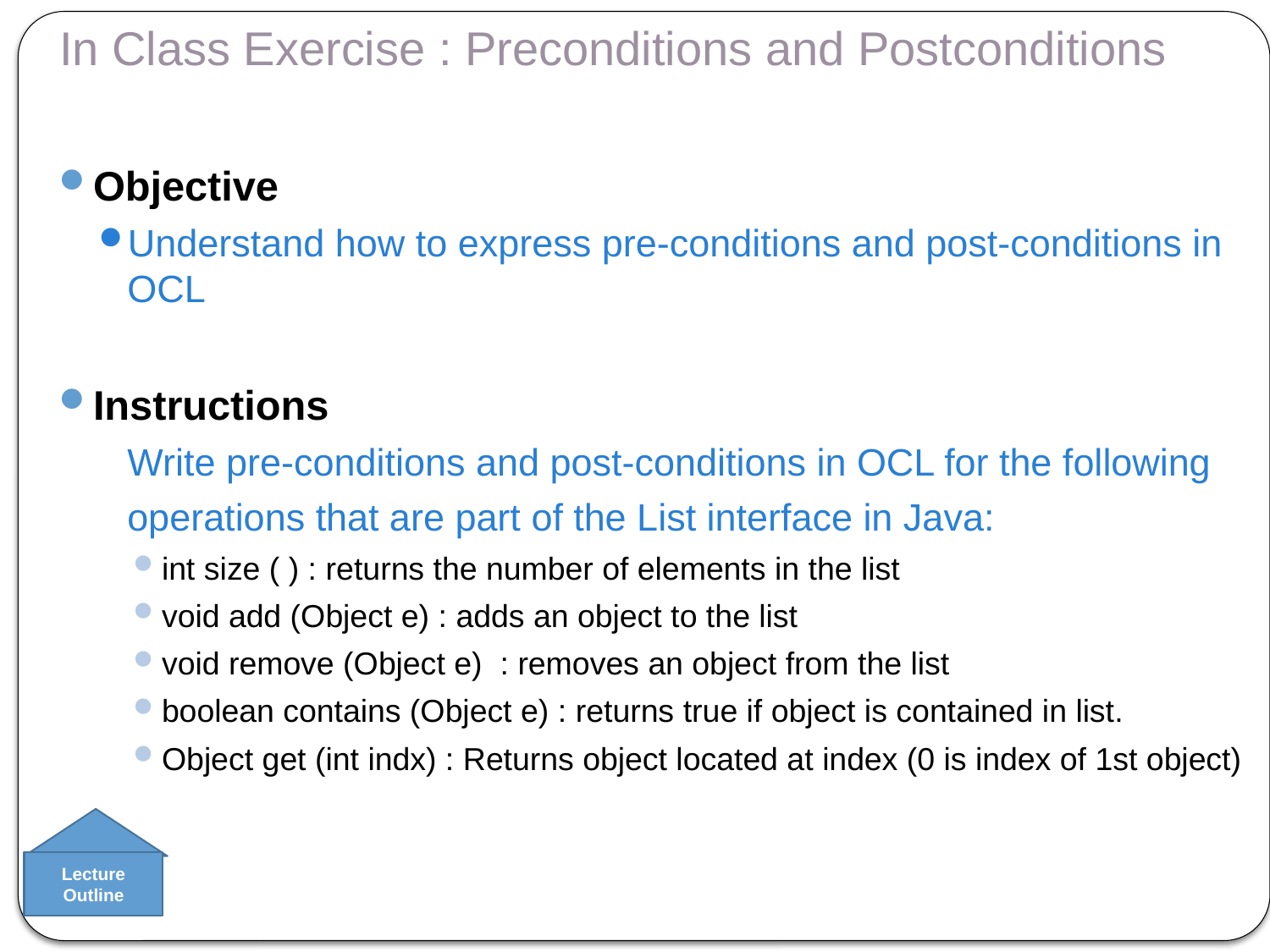

# In Class Exercise : Preconditions and Postconditions

Objective
Understand how to express pre-conditions and post-conditions in OCL

Instructions
	Write pre-conditions and post-conditions in OCL for the following
	operations that are part of the List interface in Java:
int size ( ) : returns the number of elements in the list
void add (Object e) : adds an object to the list
void remove (Object e)  : removes an object from the list
boolean contains (Object e) : returns true if object is contained in list.
Object get (int indx) : Returns object located at index (0 is index of 1st object)